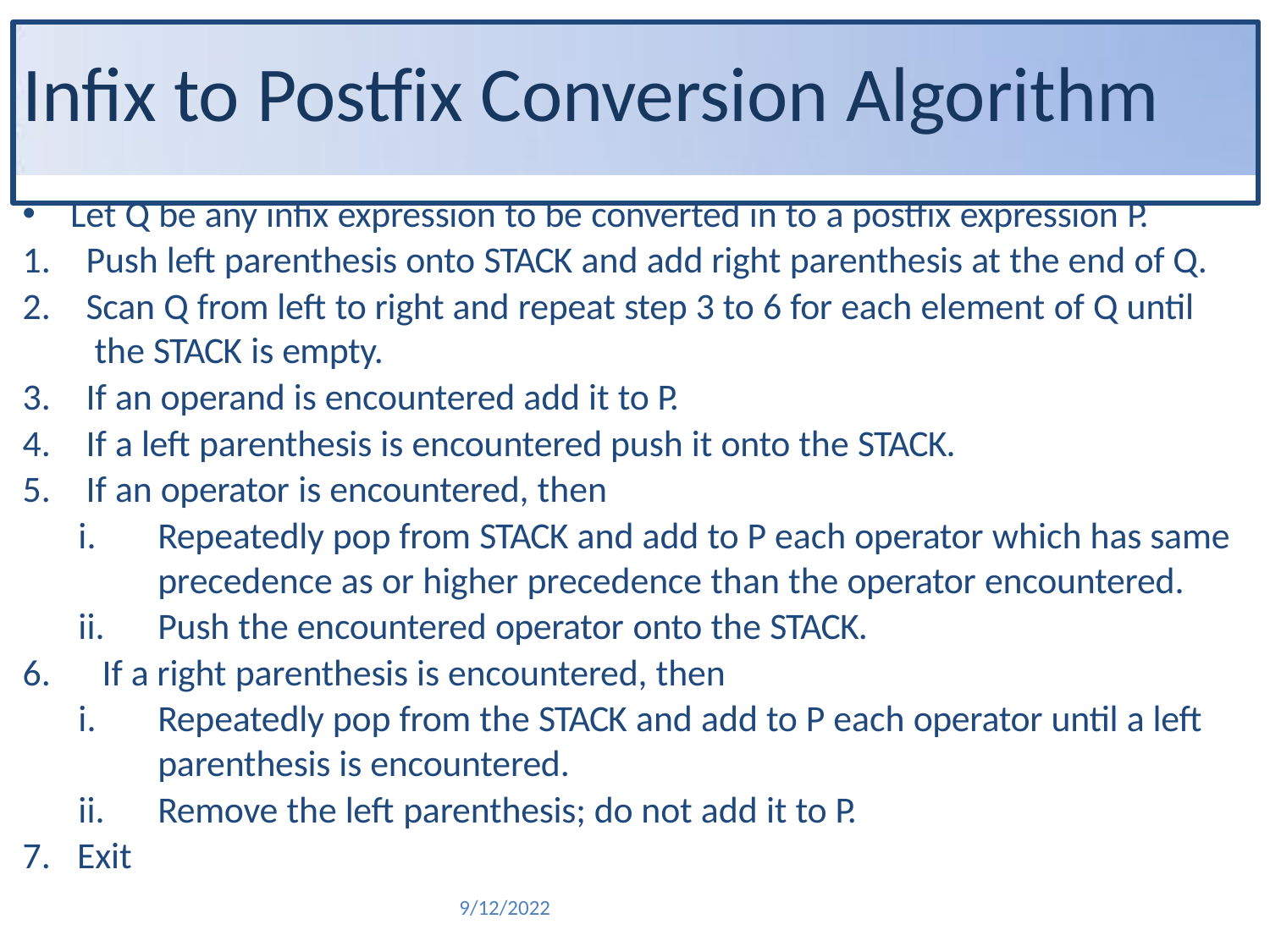

# Infix to Postfix Conversion Algorithm
Let Q be any infix expression to be converted in to a postfix expression P.
Push left parenthesis onto STACK and add right parenthesis at the end of Q.
Scan Q from left to right and repeat step 3 to 6 for each element of Q until  the STACK is empty.
If an operand is encountered add it to P.
If a left parenthesis is encountered push it onto the STACK.
If an operator is encountered, then
Repeatedly pop from STACK and add to P each operator which has same  precedence as or higher precedence than the operator encountered.
Push the encountered operator onto the STACK.
If a right parenthesis is encountered, then
Repeatedly pop from the STACK and add to P each operator until a left  parenthesis is encountered.
Remove the left parenthesis; do not add it to P.
Exit
9/12/2022